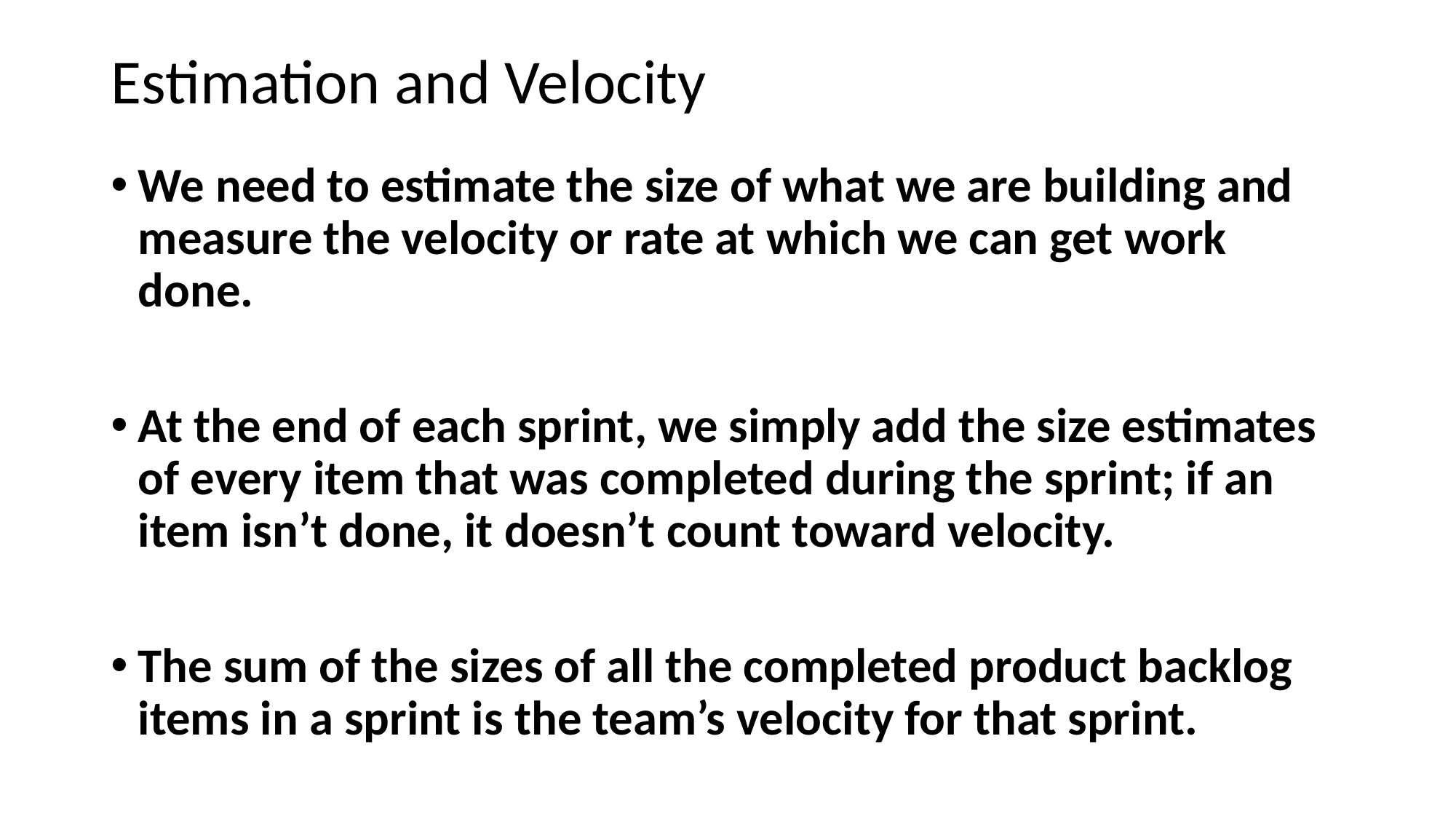

# Estimation and Velocity
We need to estimate the size of what we are building and measure the velocity or rate at which we can get work done.

At the end of each sprint, we simply add the size estimates of every item that was completed during the sprint; if an item isn’t done, it doesn’t count toward velocity.

The sum of the sizes of all the completed product backlog items in a sprint is the team’s velocity for that sprint.